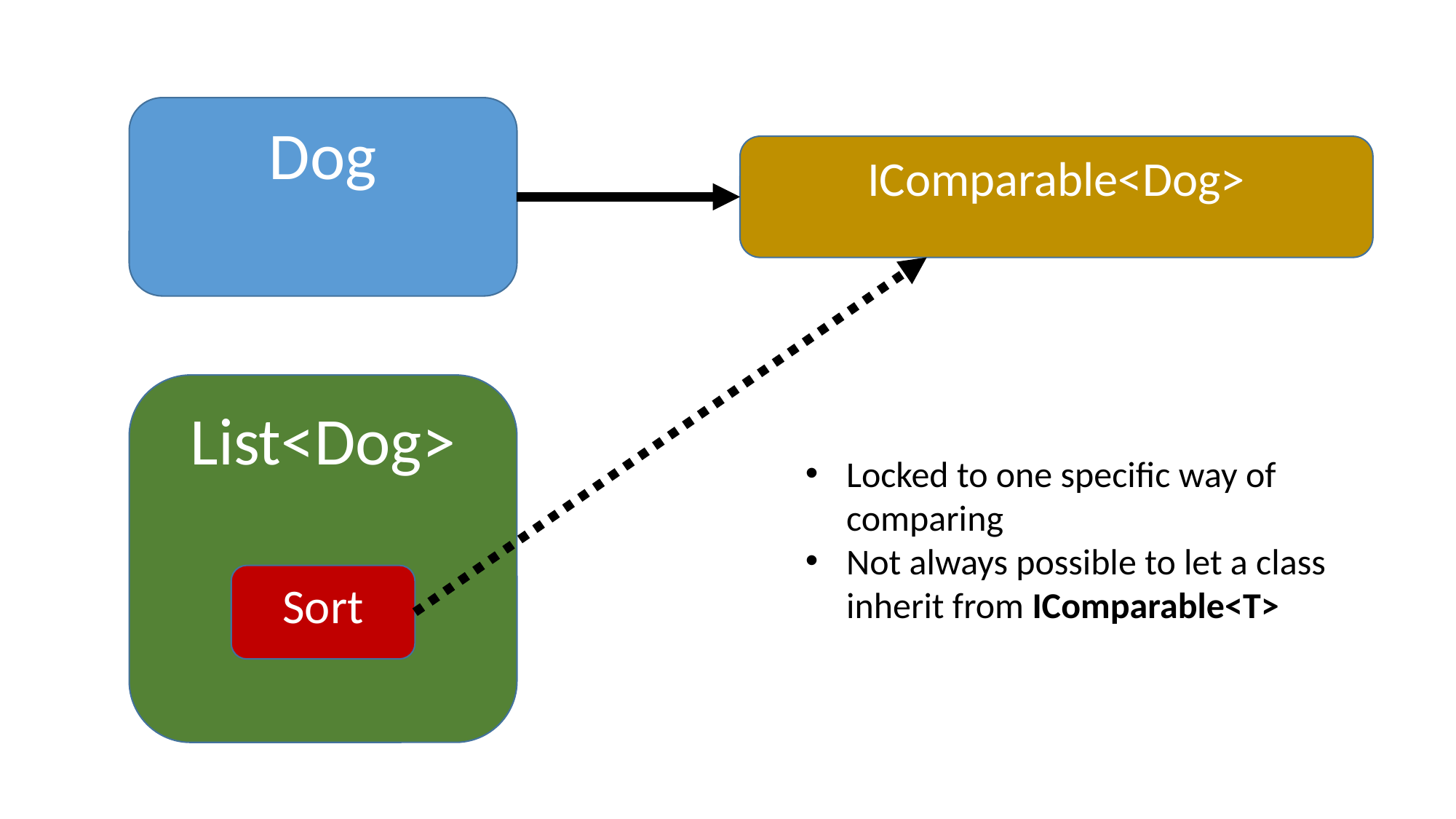

Dog
IComparable<Dog>
List<Dog>
Locked to one specific way of comparing
Not always possible to let a class inherit from IComparable<T>
Sort